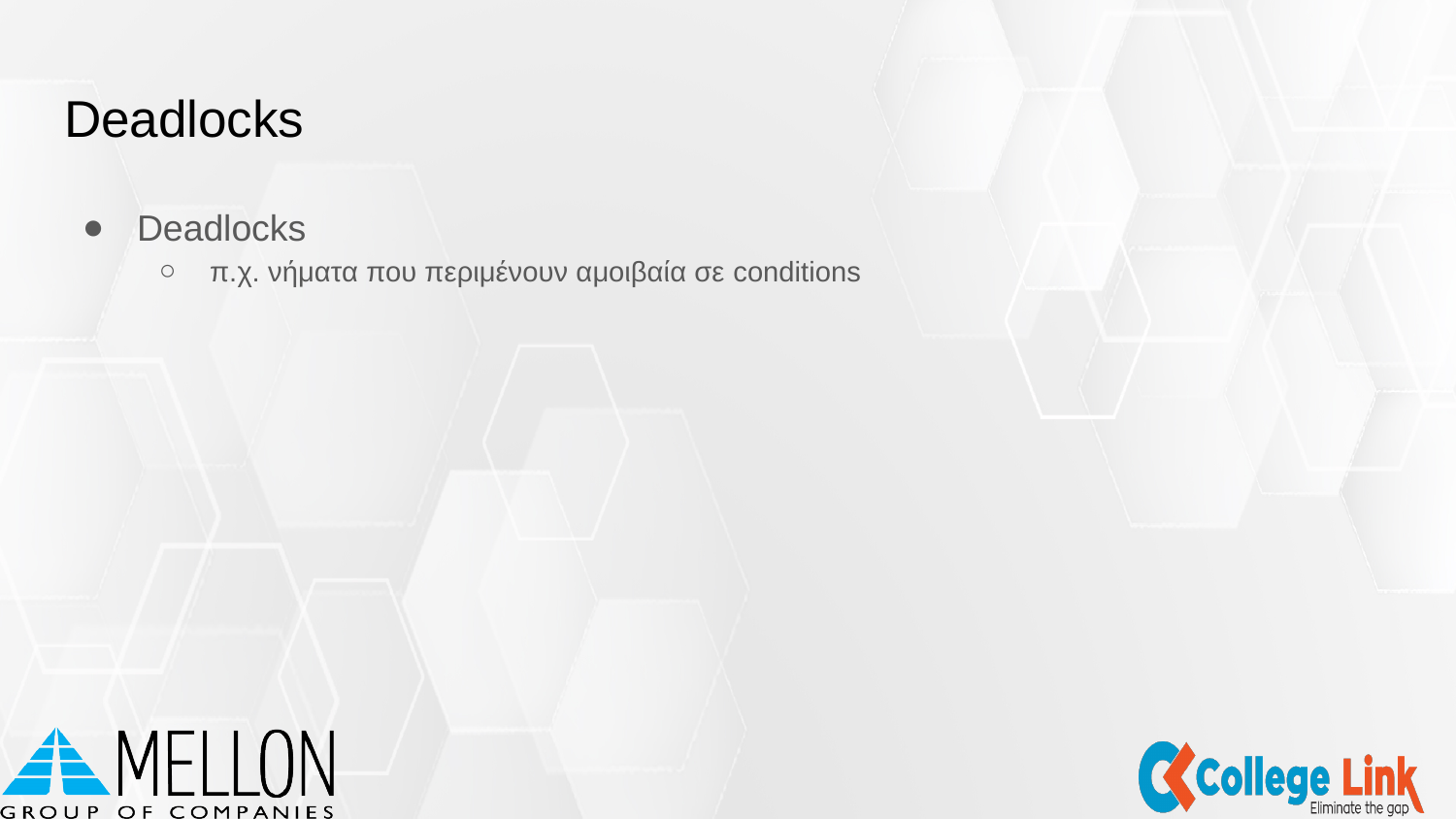

# Deadlocks
Deadlocks
π.χ. νήματα που περιμένουν αμοιβαία σε conditions